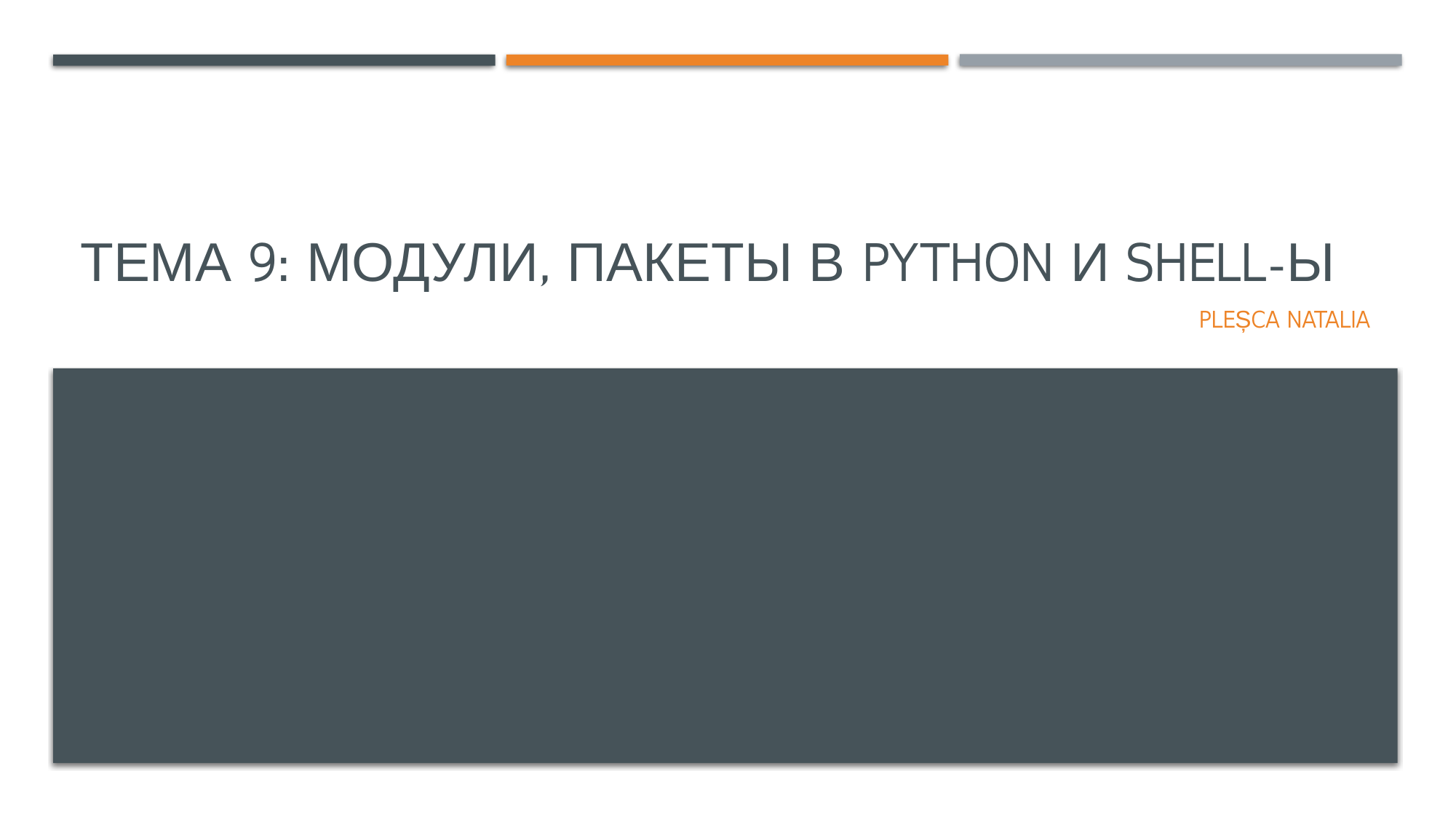

# Тема 9: Модули, Пакеты в python и shell-ы
Pleșca Natalia